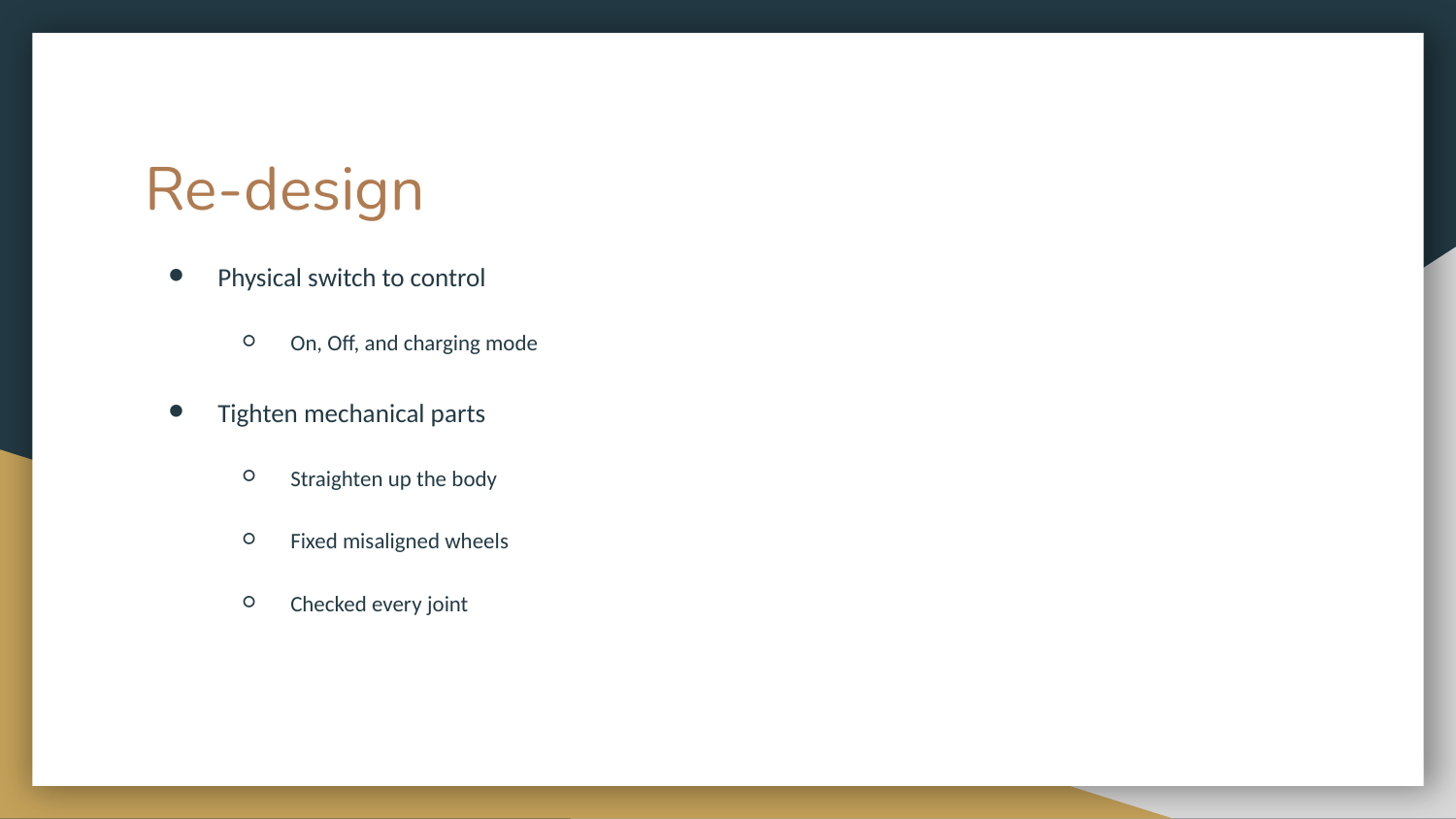

# Re-design
Physical switch to control
On, Off, and charging mode

Tighten mechanical parts
Straighten up the body
Fixed misaligned wheels
Checked every joint